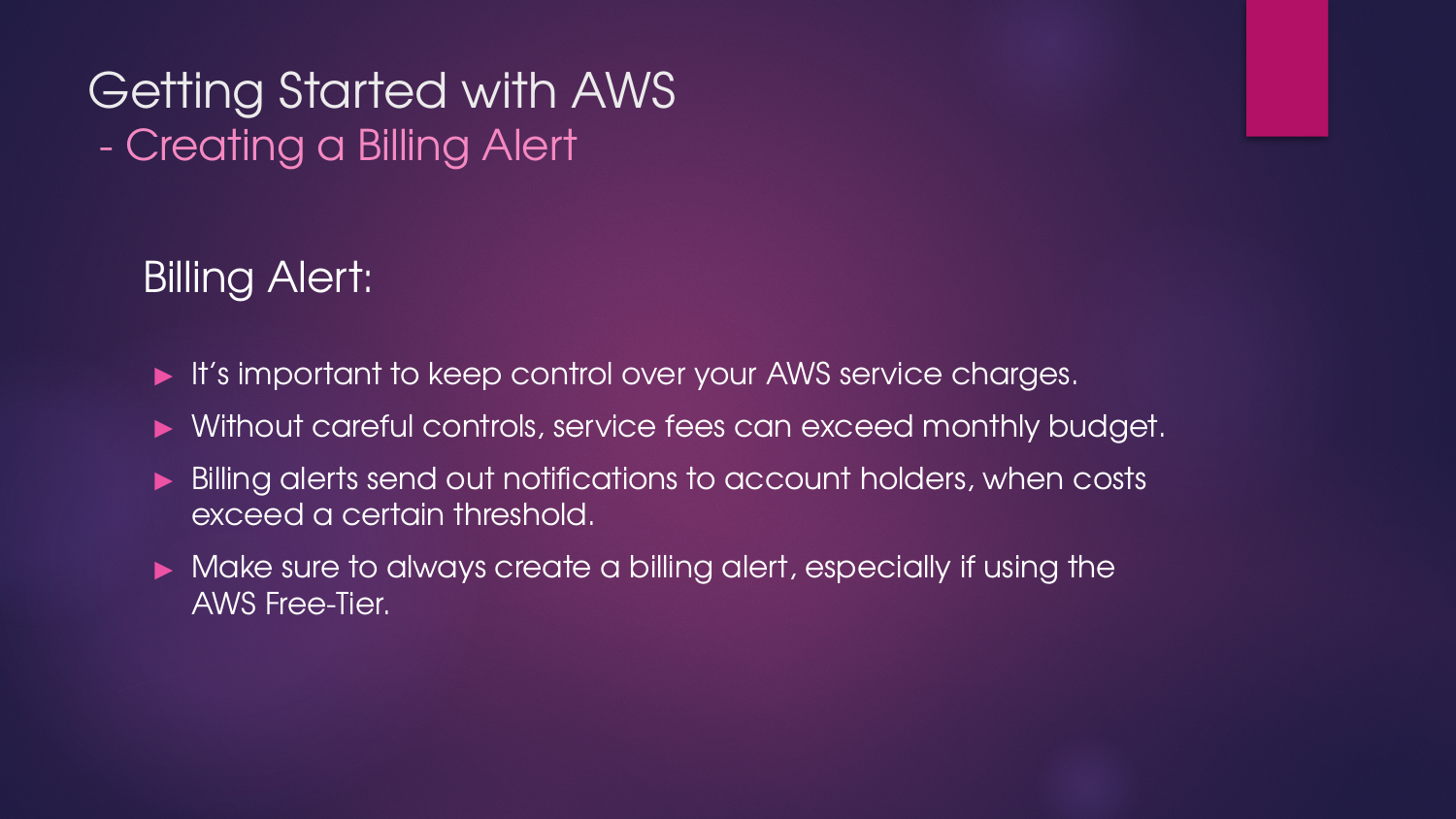

# Getting Started with AWS - Creating a Billing Alert
Billing Alert:
It’s important to keep control over your AWS service charges.
Without careful controls, service fees can exceed monthly budget.
Billing alerts send out notifications to account holders, when costs exceed a certain threshold.
Make sure to always create a billing alert, especially if using the AWS Free-Tier.